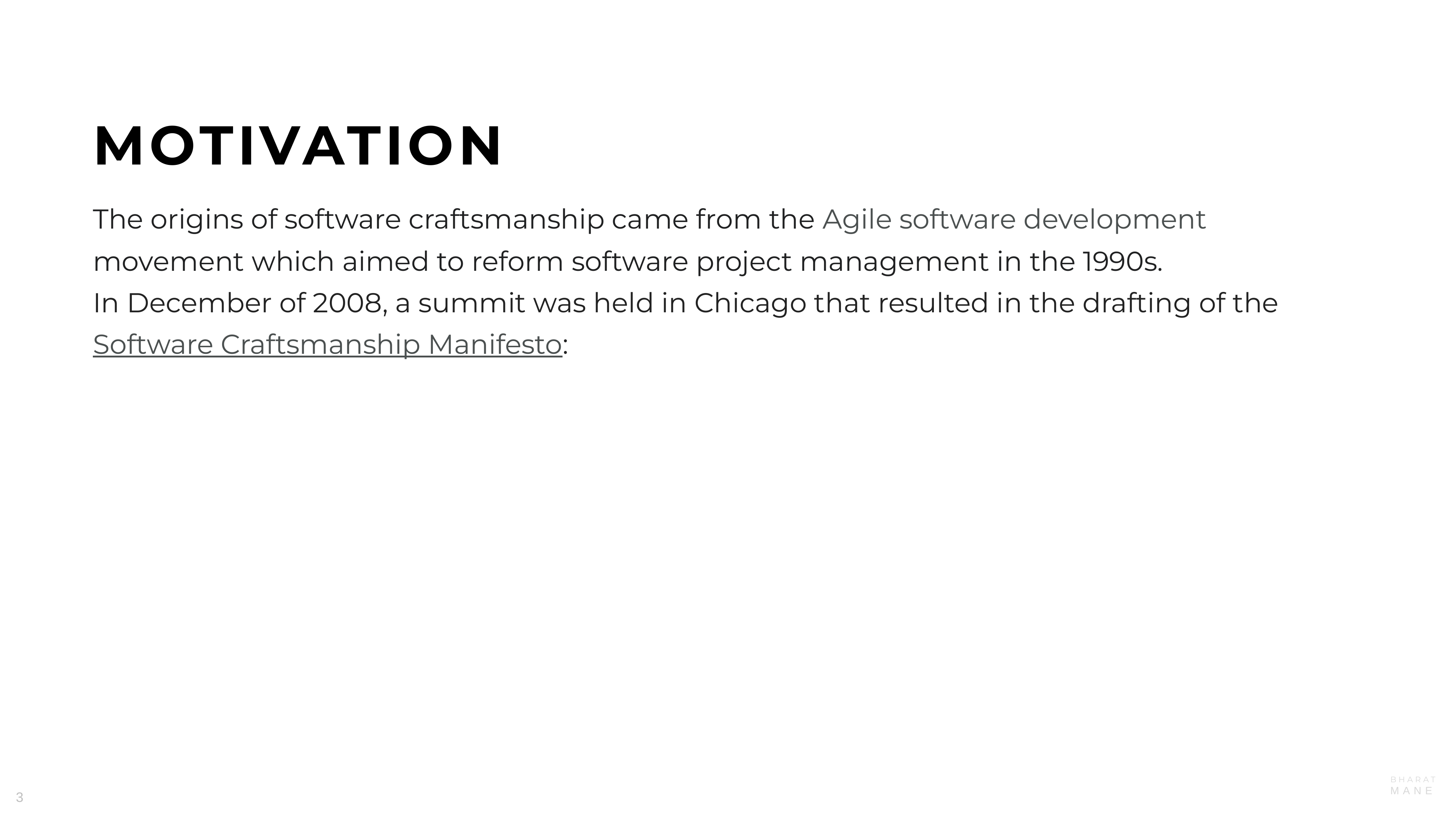

Motivation
The origins of software craftsmanship came from the Agile software development movement which aimed to reform software project management in the 1990s.
In December of 2008, a summit was held in Chicago that resulted in the drafting of the Software Craftsmanship Manifesto: